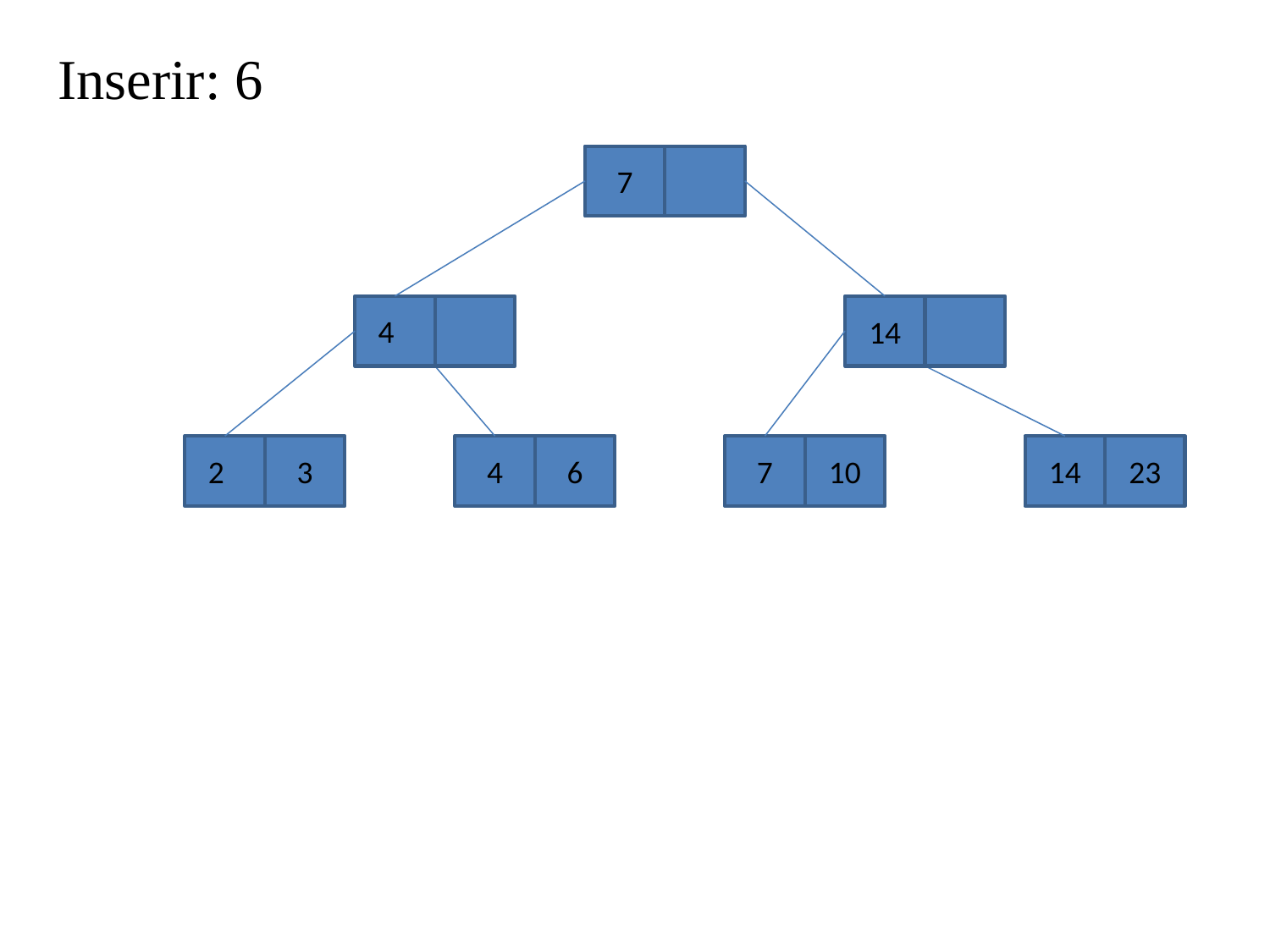

Inserir: 6
7

14

4

3
4
6
7
10
14
23
2